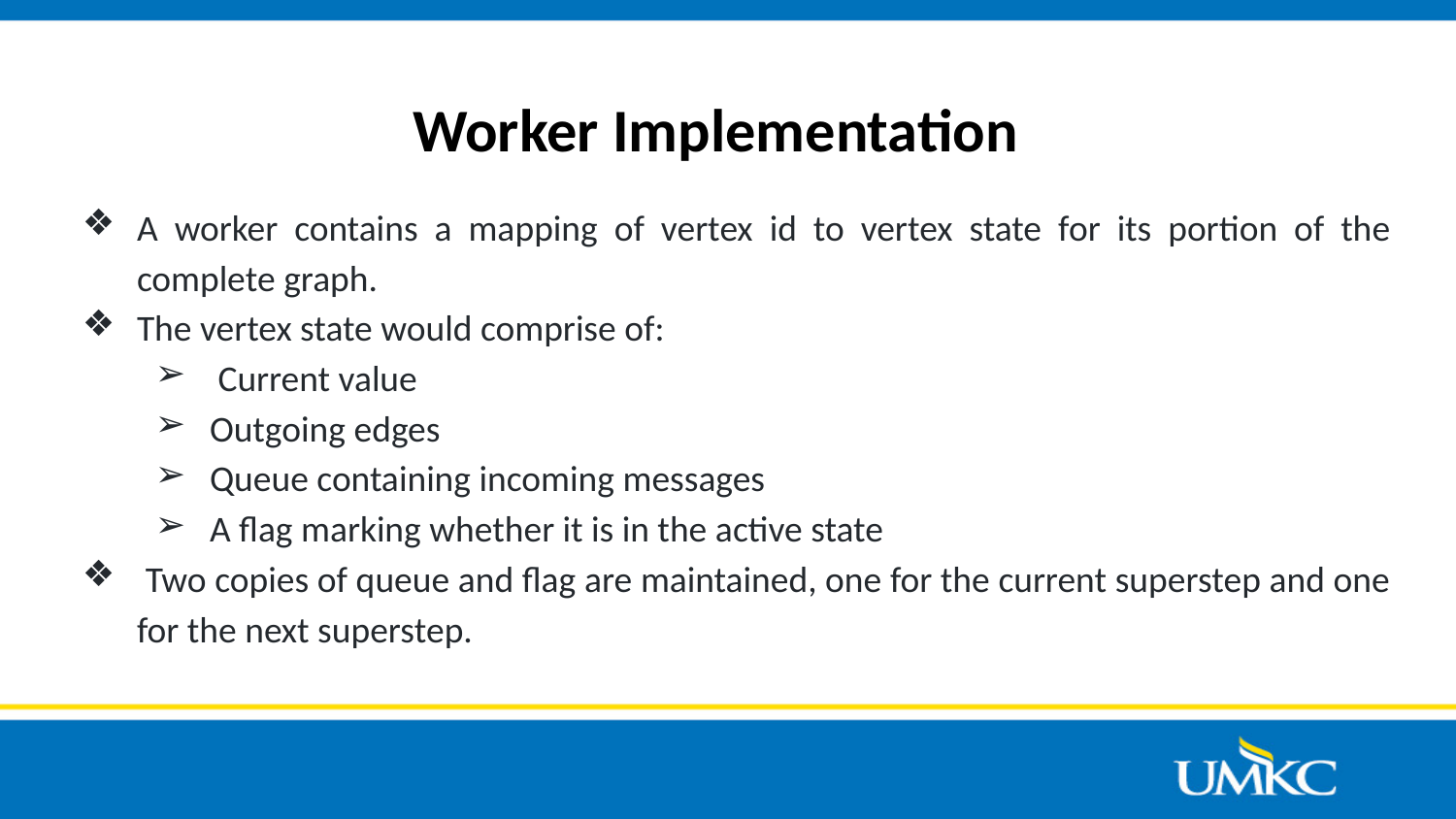

# Worker Implementation
A worker contains a mapping of vertex id to vertex state for its portion of the complete graph.
The vertex state would comprise of:
 Current value
Outgoing edges
Queue containing incoming messages
A flag marking whether it is in the active state
 Two copies of queue and flag are maintained, one for the current superstep and one for the next superstep.